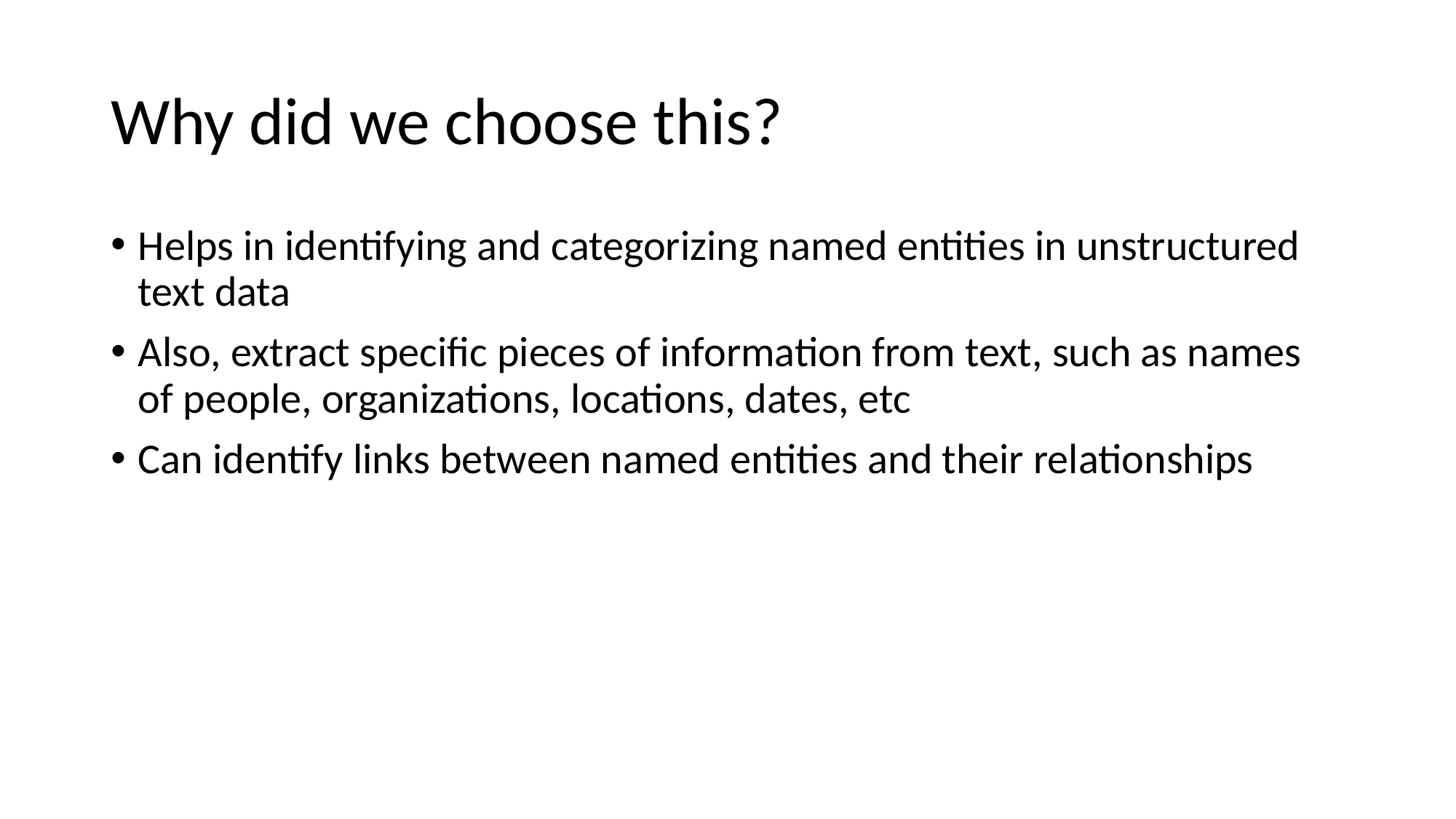

# Why did we choose this?
Helps in identifying and categorizing named entities in unstructured text data
Also, extract specific pieces of information from text, such as names of people, organizations, locations, dates, etc
Can identify links between named entities and their relationships